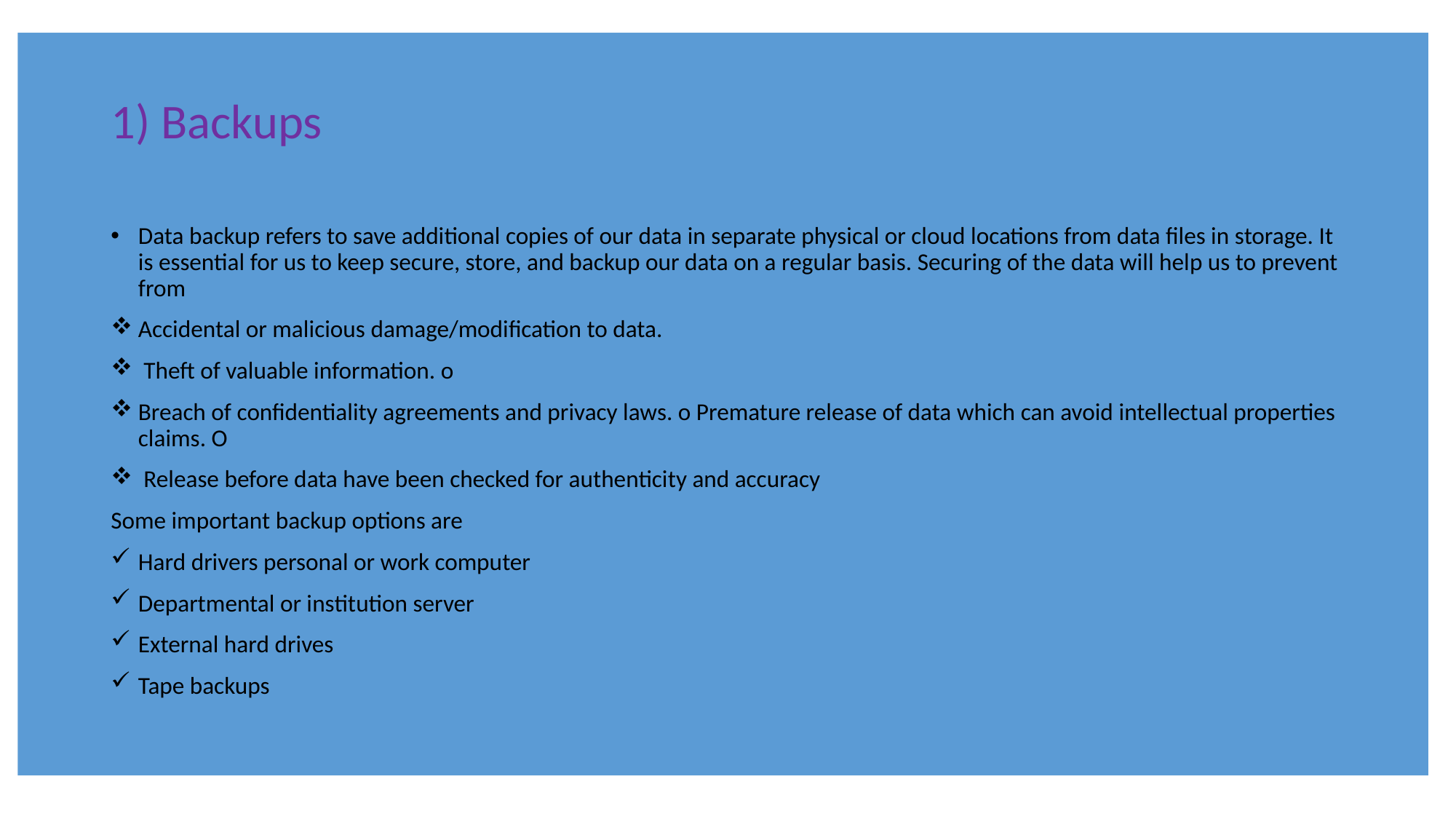

# 1) Backups
Data backup refers to save additional copies of our data in separate physical or cloud locations from data files in storage. It is essential for us to keep secure, store, and backup our data on a regular basis. Securing of the data will help us to prevent from
Accidental or malicious damage/modification to data.
 Theft of valuable information. o
Breach of confidentiality agreements and privacy laws. o Premature release of data which can avoid intellectual properties claims. O
 Release before data have been checked for authenticity and accuracy
Some important backup options are
Hard drivers personal or work computer
Departmental or institution server
External hard drives
Tape backups